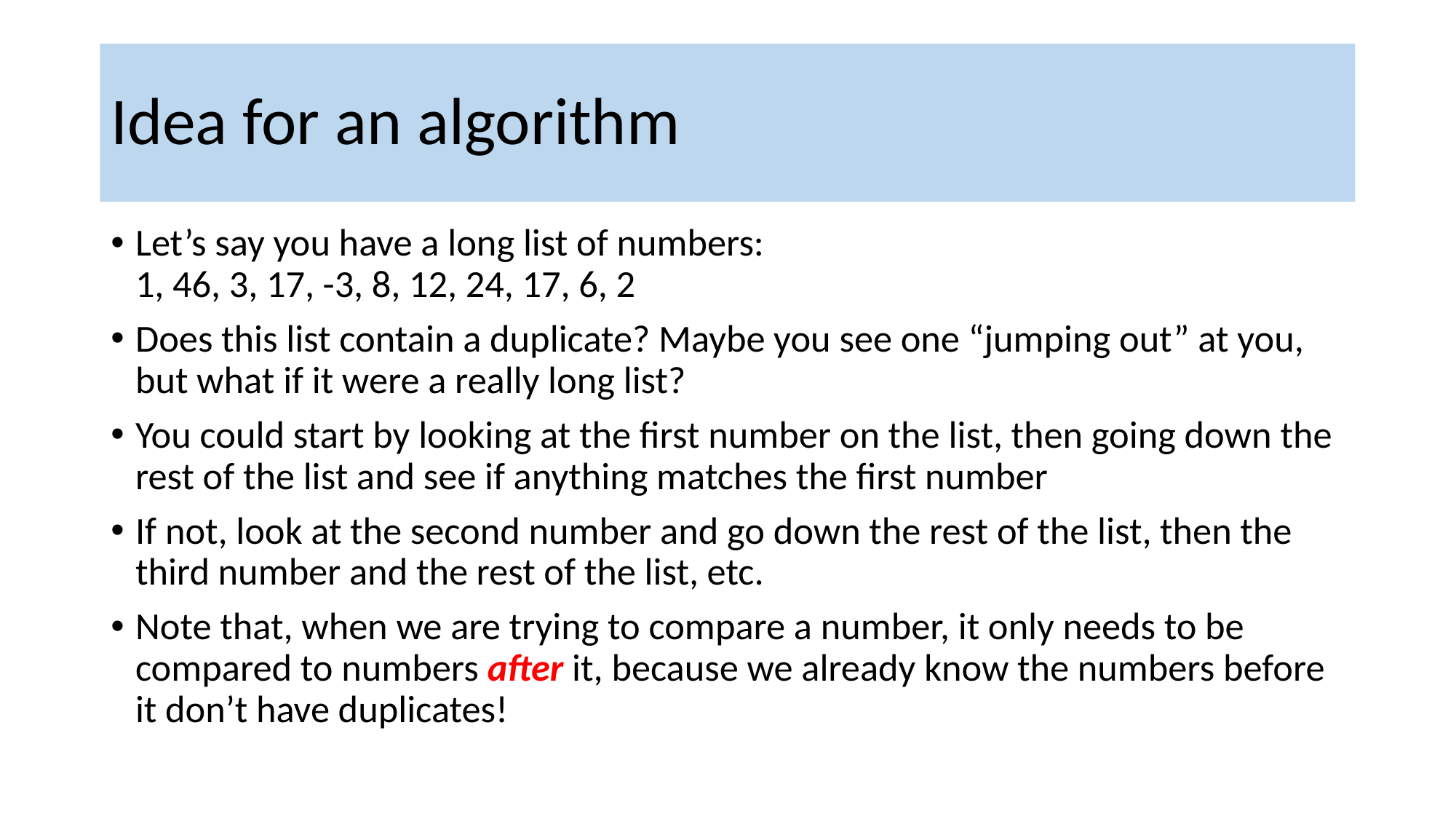

Idea for an algorithm
Let’s say you have a long list of numbers:
1, 46, 3, 17, -3, 8, 12, 24, 17, 6, 2
Does this list contain a duplicate? Maybe you see one “jumping out” at you, but what if it were a really long list?
You could start by looking at the first number on the list, then going down the rest of the list and see if anything matches the first number
If not, look at the second number and go down the rest of the list, then the third number and the rest of the list, etc.
Note that, when we are trying to compare a number, it only needs to be compared to numbers after it, because we already know the numbers before it don’t have duplicates!